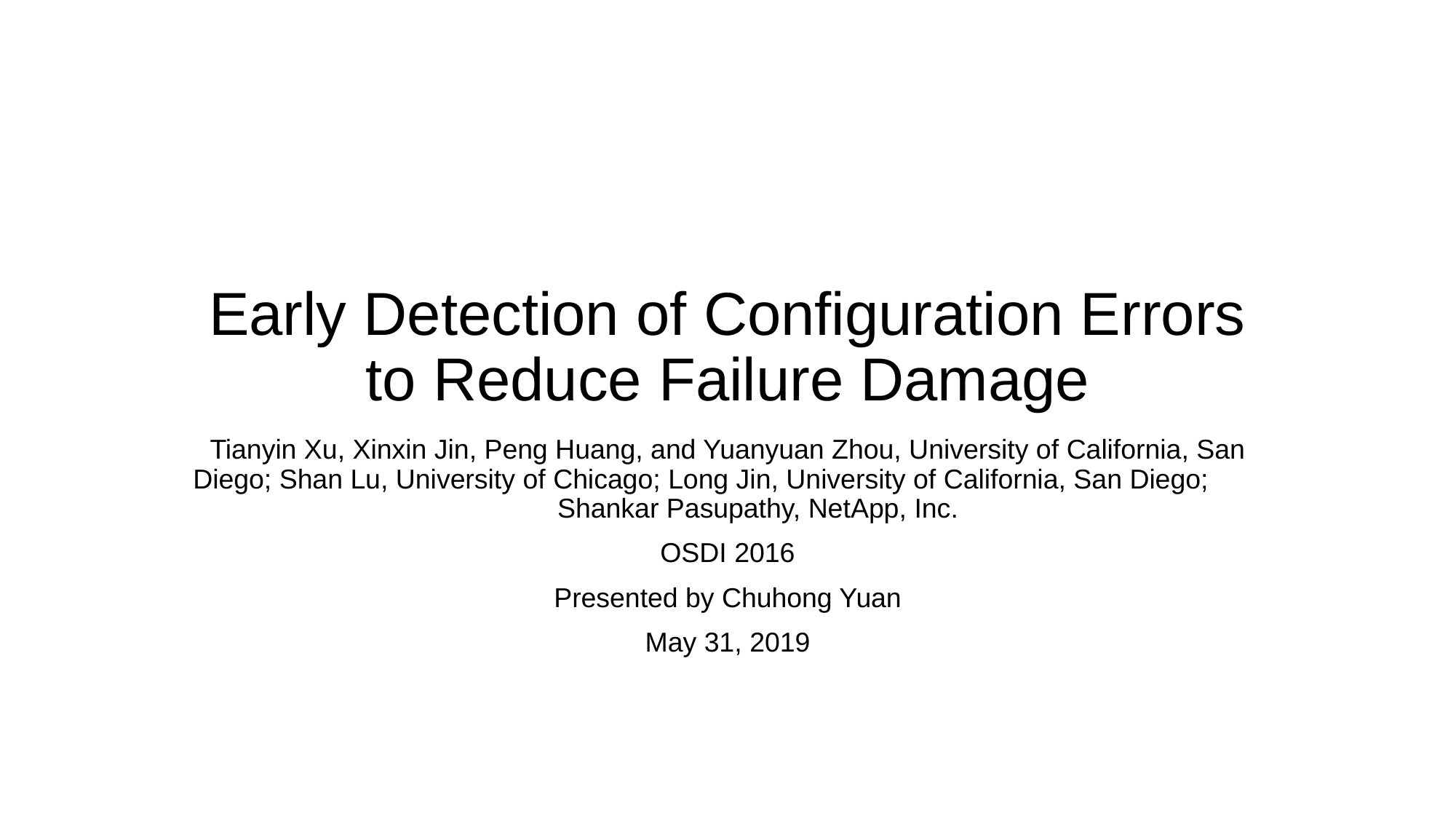

# Early Detection of Configuration Errors to Reduce Failure Damage
Tianyin Xu, Xinxin Jin, Peng Huang, and Yuanyuan Zhou, University of California, San Diego; Shan Lu, University of Chicago; Long Jin, University of California, San Diego;                Shankar Pasupathy, NetApp, Inc.
OSDI 2016
Presented by Chuhong Yuan
May 31, 2019